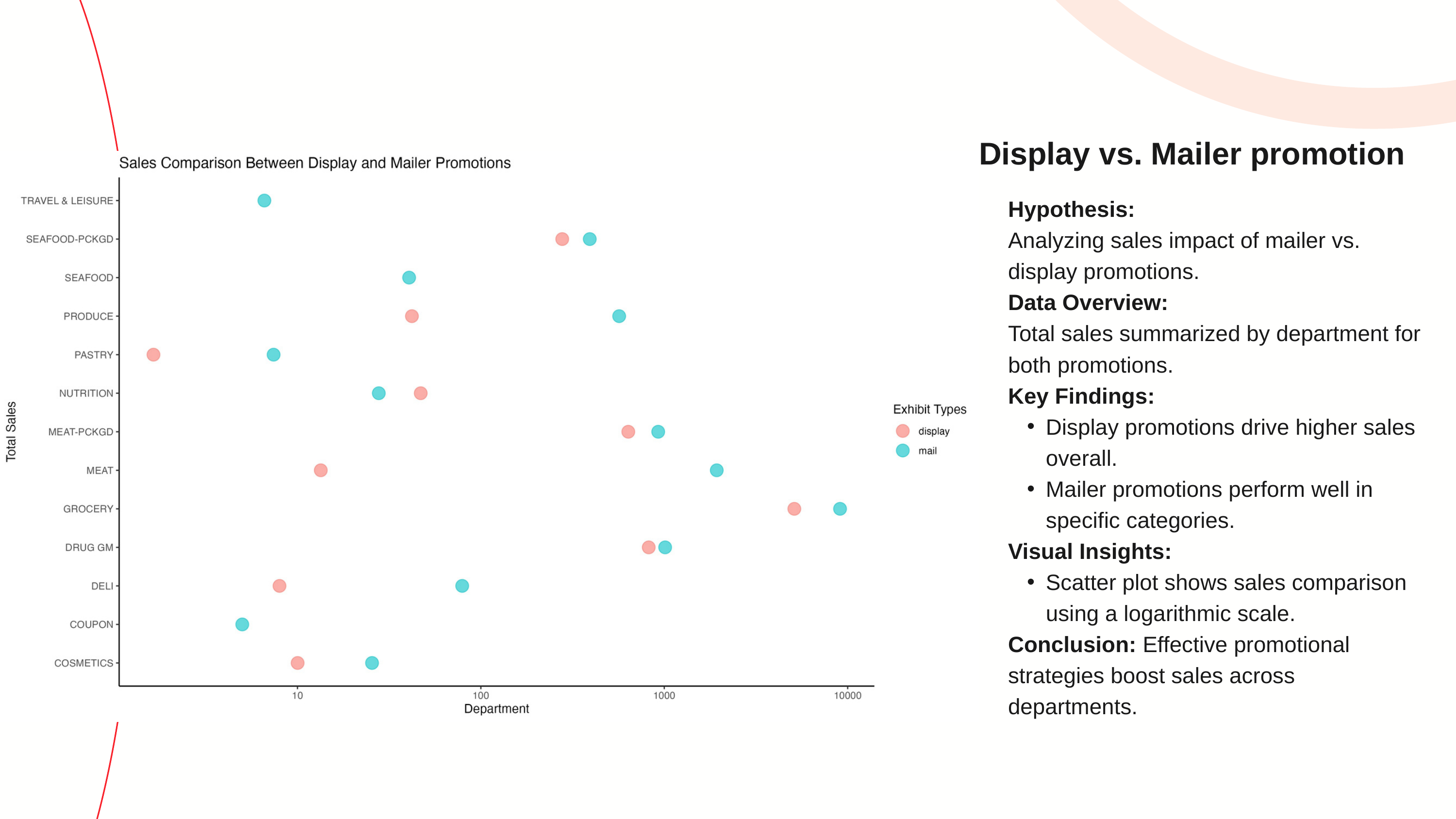

Display vs. Mailer promotion

Hypothesis:
Analyzing sales impact of mailer vs. display promotions.
Data Overview:
Total sales summarized by department for both promotions.
Key Findings:
Display promotions drive higher sales overall.
Mailer promotions perform well in specific categories.
Visual Insights:
Scatter plot shows sales comparison using a logarithmic scale.
Conclusion: Effective promotional strategies boost sales across departments.